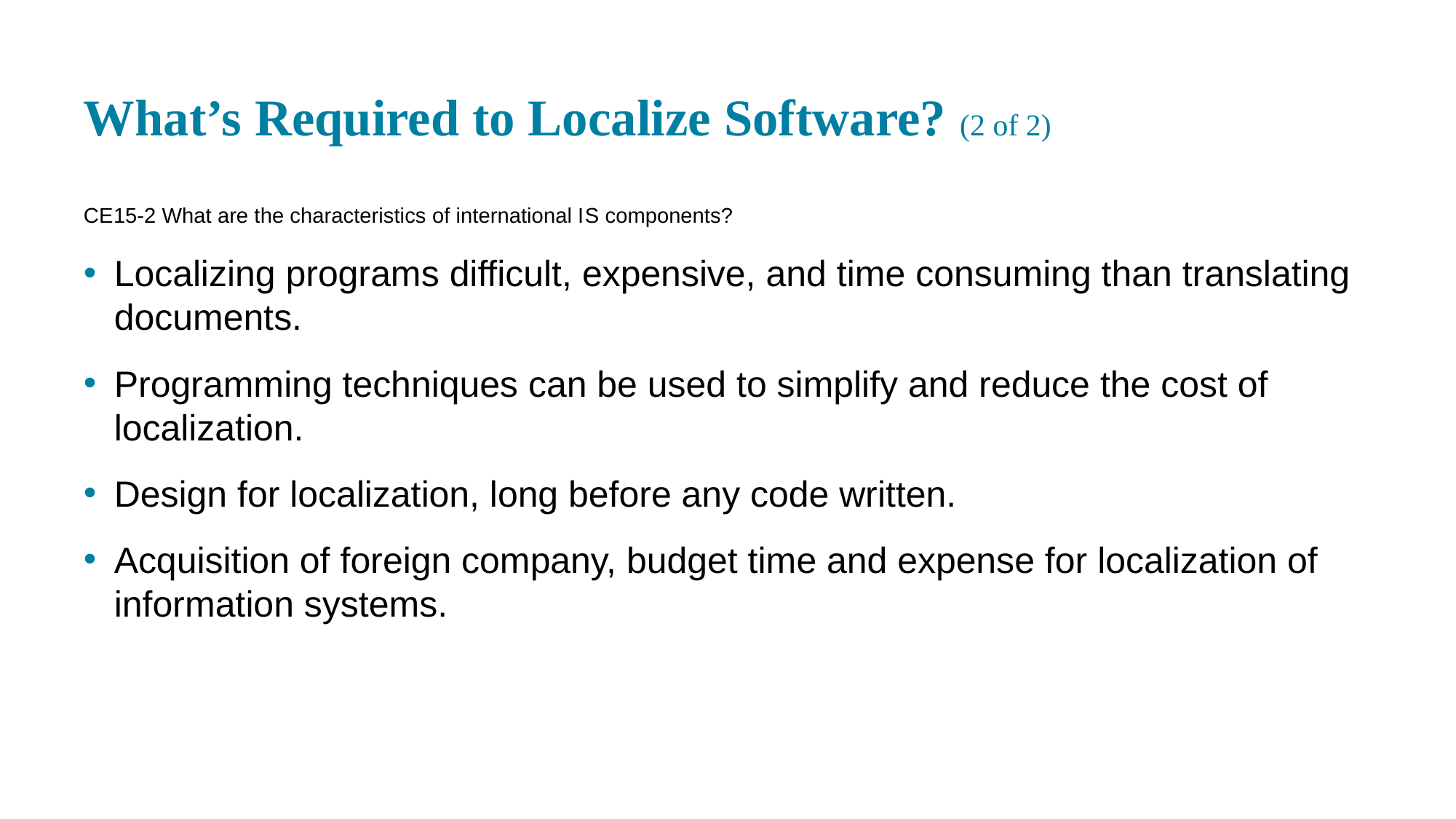

# What’s Required to Localize Software? (2 of 2)
CE 15-2 What are the characteristics of international I S components?
Localizing programs difficult, expensive, and time consuming than translating documents.
Programming techniques can be used to simplify and reduce the cost of localization.
Design for localization, long before any code written.
Acquisition of foreign company, budget time and expense for localization of information systems.